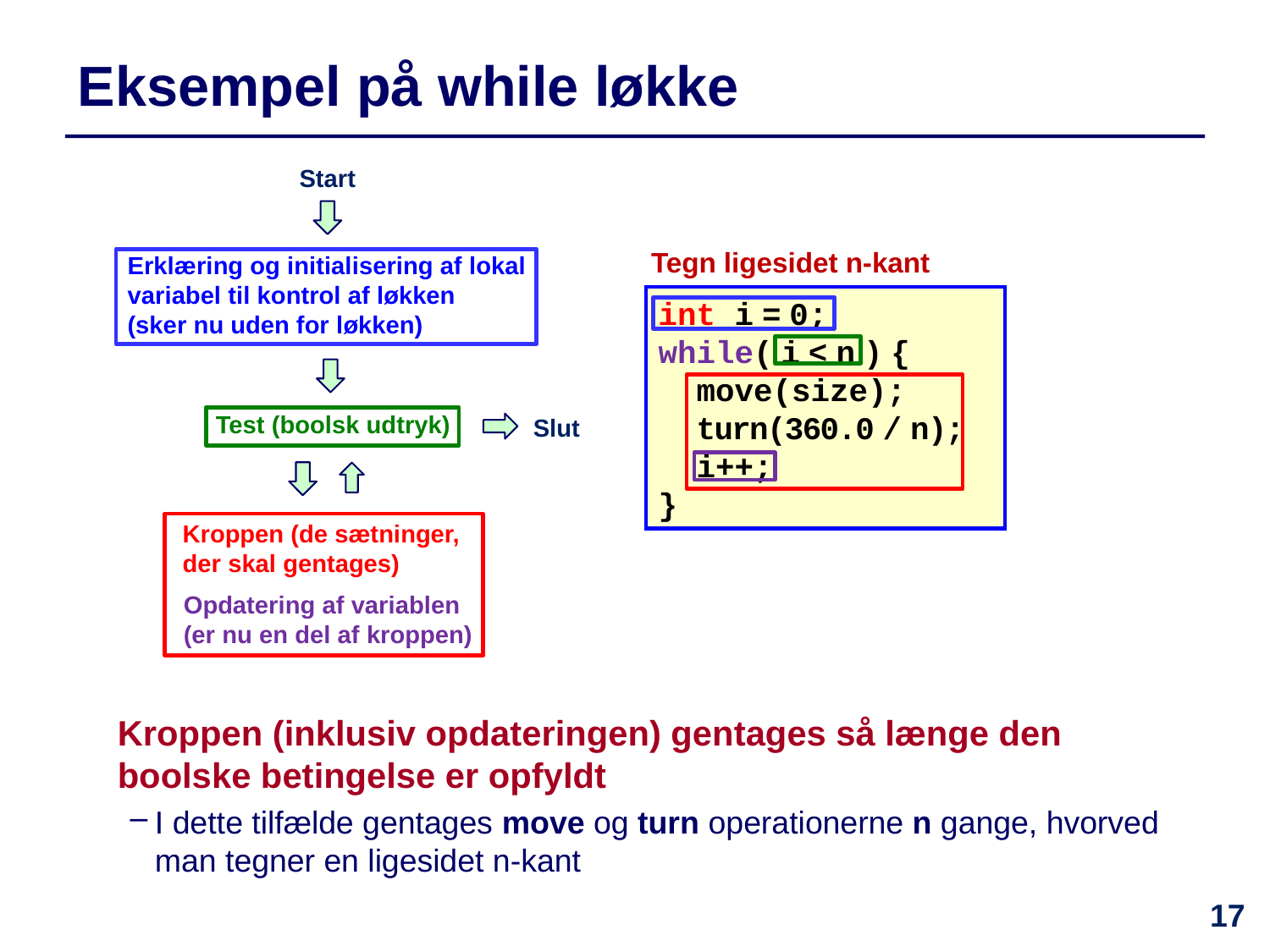

# Eksempel på while løkke
Start

Tegn ligesidet n-kant
Erklæring og initialisering af lokal variabel til kontrol af løkken
(sker nu uden for løkken)

int i = 0;
while( i < n ) {
  move(size);
  turn(360.0 / n);
  i++;
}

Test (boolsk udtryk)
Slut

Kroppen (de sætninger, der skal gentages)

Opdatering af variablen (er nu en del af kroppen)
Kroppen (inklusiv opdateringen) gentages så længe den boolske betingelse er opfyldt
I dette tilfælde gentages move og turn operationerne n gange, hvorved man tegner en ligesidet n-kant
17